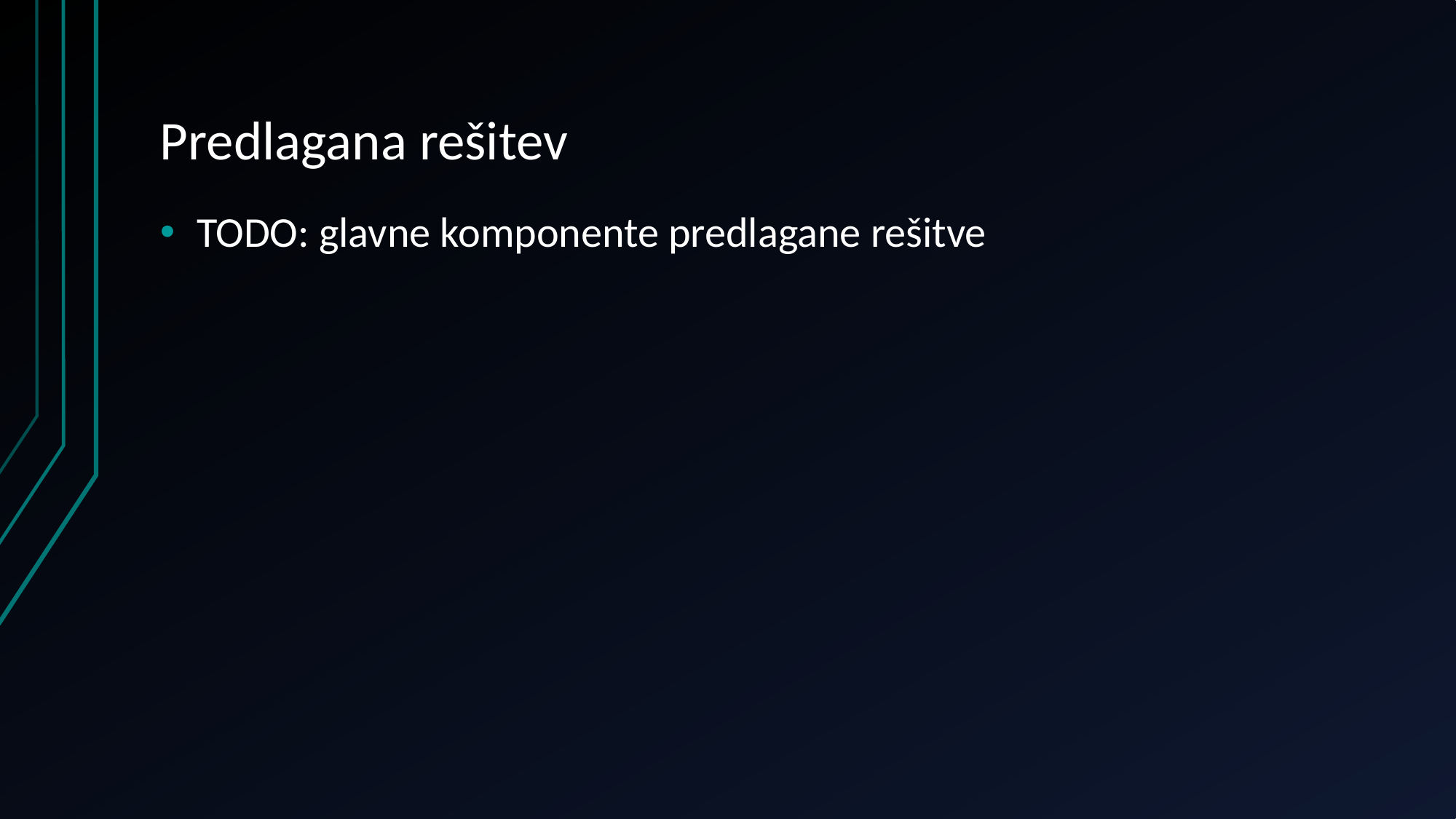

# Predlagana rešitev
TODO: glavne komponente predlagane rešitve